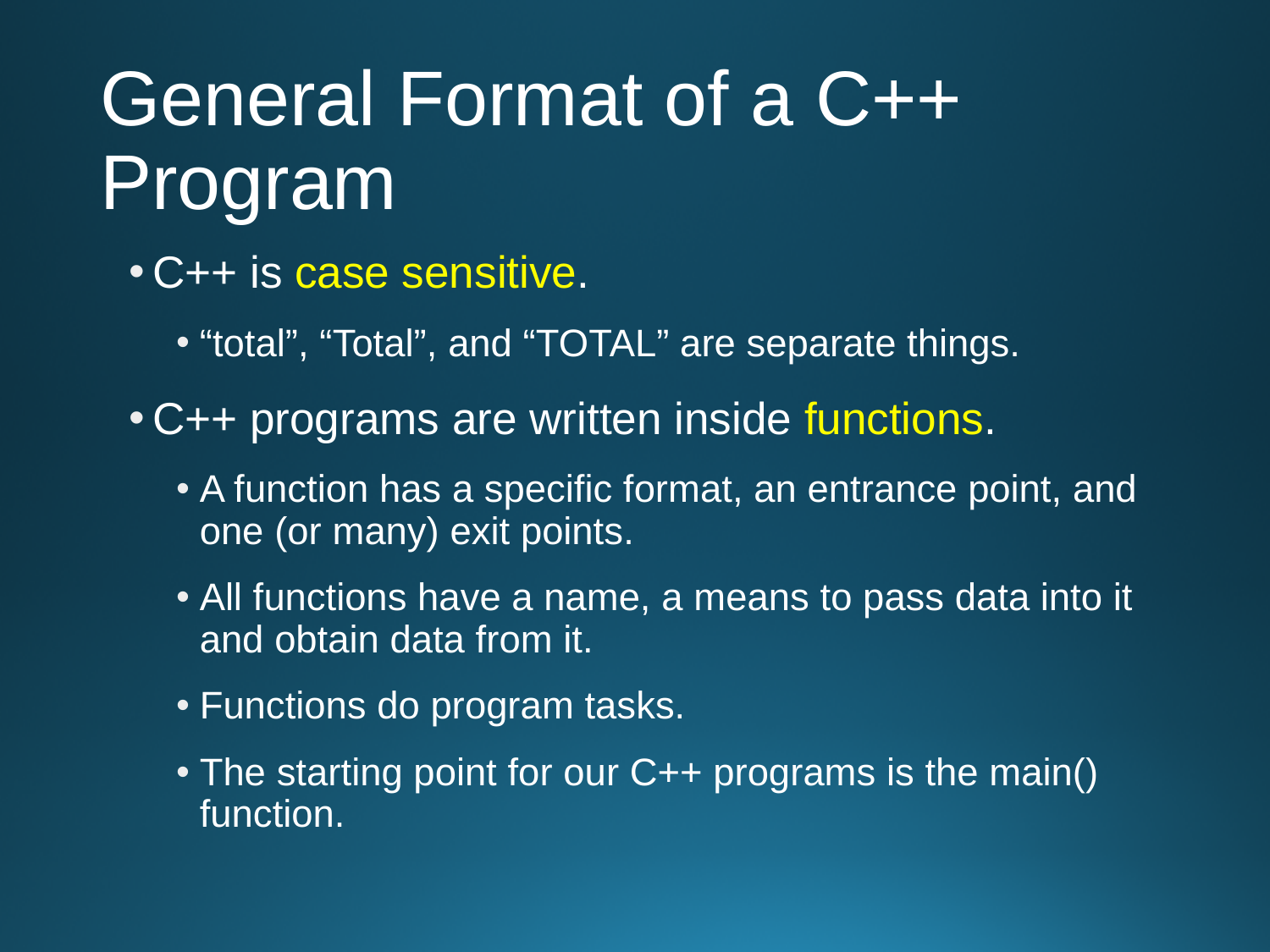

# General Format of a C++ Program
C++ is case sensitive.
“total”, “Total”, and “TOTAL” are separate things.
C++ programs are written inside functions.
A function has a specific format, an entrance point, and one (or many) exit points.
All functions have a name, a means to pass data into it and obtain data from it.
Functions do program tasks.
The starting point for our C++ programs is the main() function.